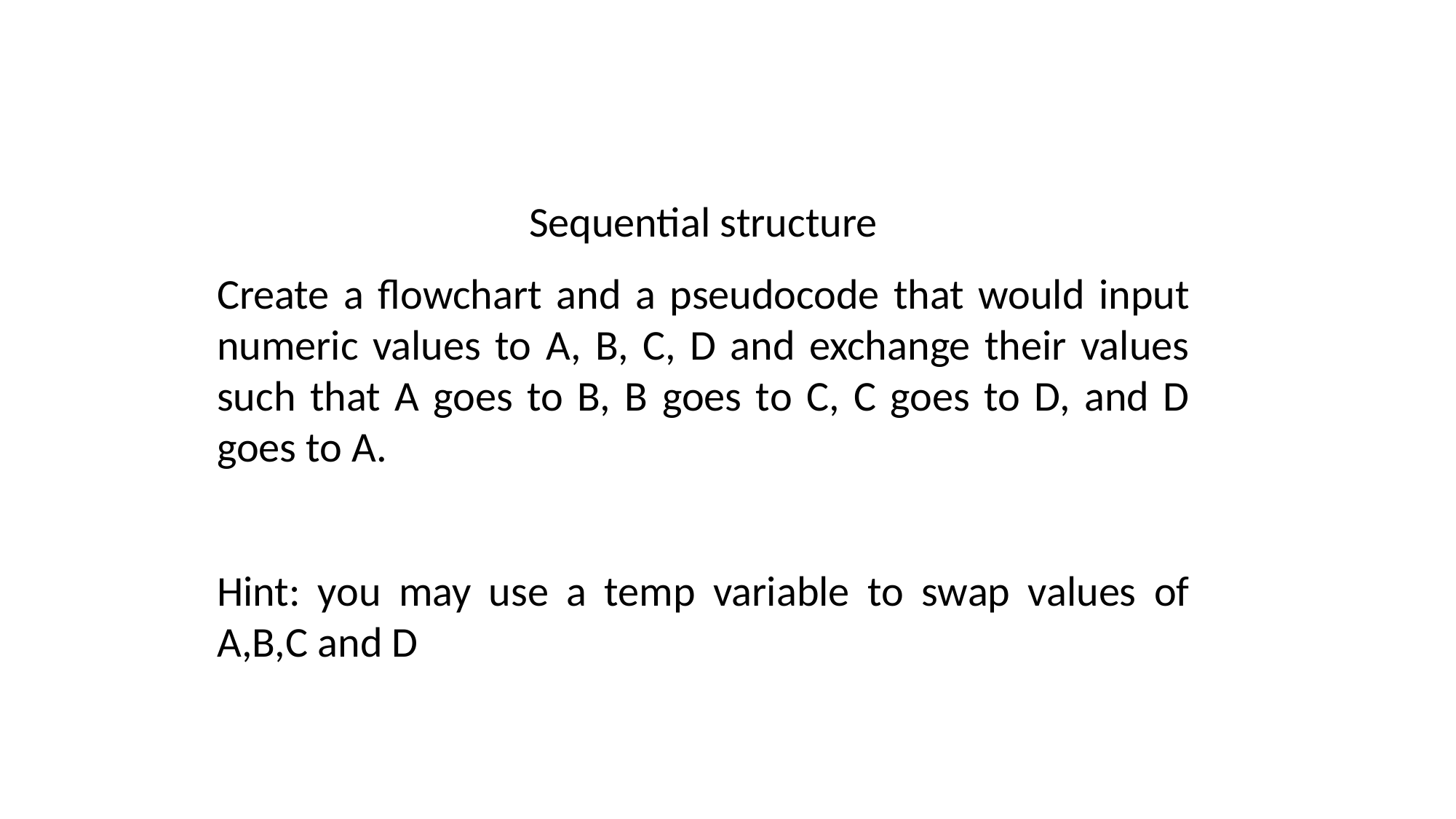

Sequential structure
Create a flowchart and a pseudocode that would input numeric values to A, B, C, D and exchange their values such that A goes to B, B goes to C, C goes to D, and D goes to A.

Hint: you may use a temp variable to swap values of A,B,C and D